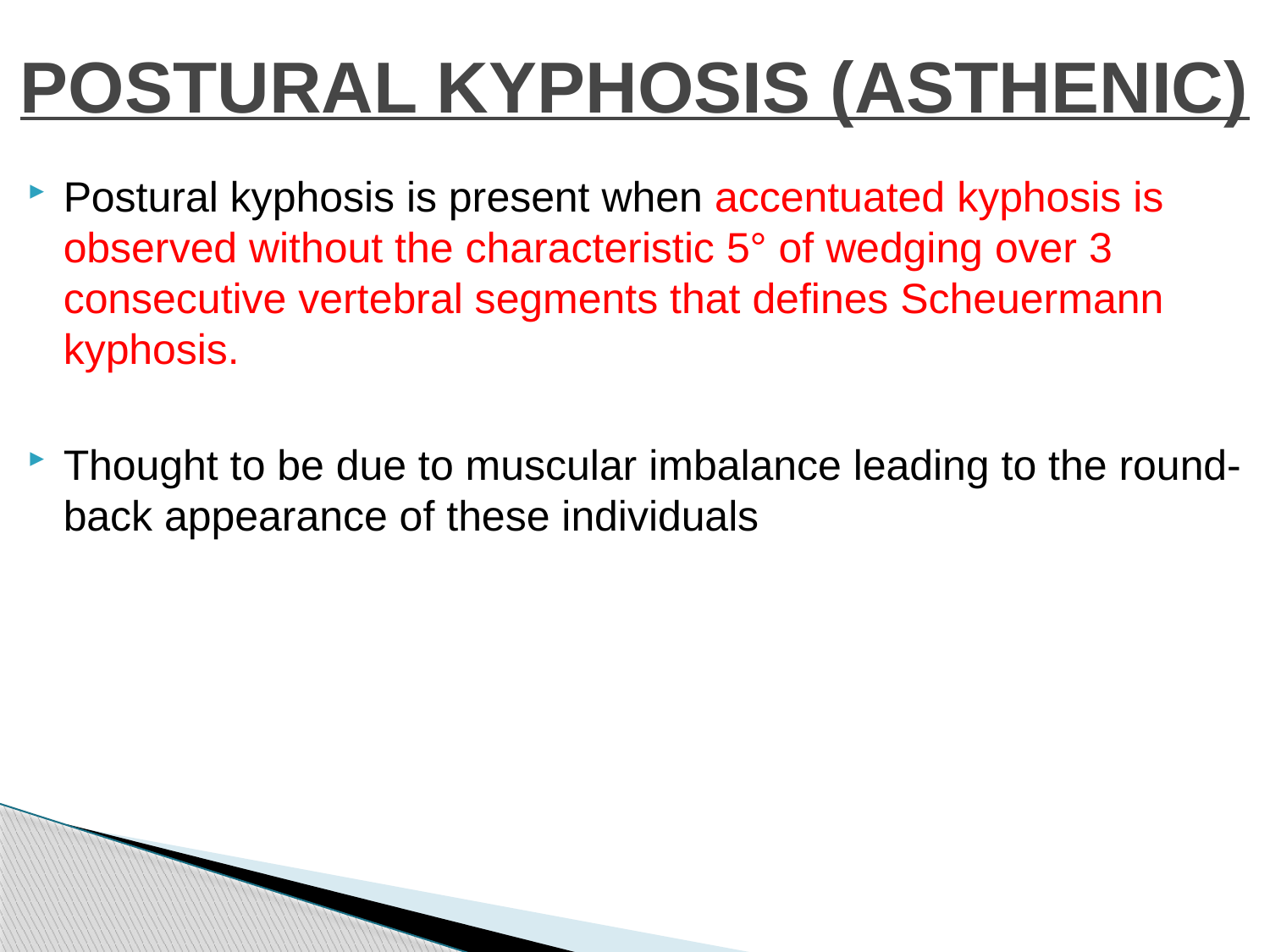

# POSTURAL KYPHOSIS (ASTHENIC)
Postural kyphosis is present when accentuated kyphosis is observed without the characteristic 5° of wedging over 3 consecutive vertebral segments that defines Scheuermann kyphosis.

Thought to be due to muscular imbalance leading to the round-back appearance of these individuals